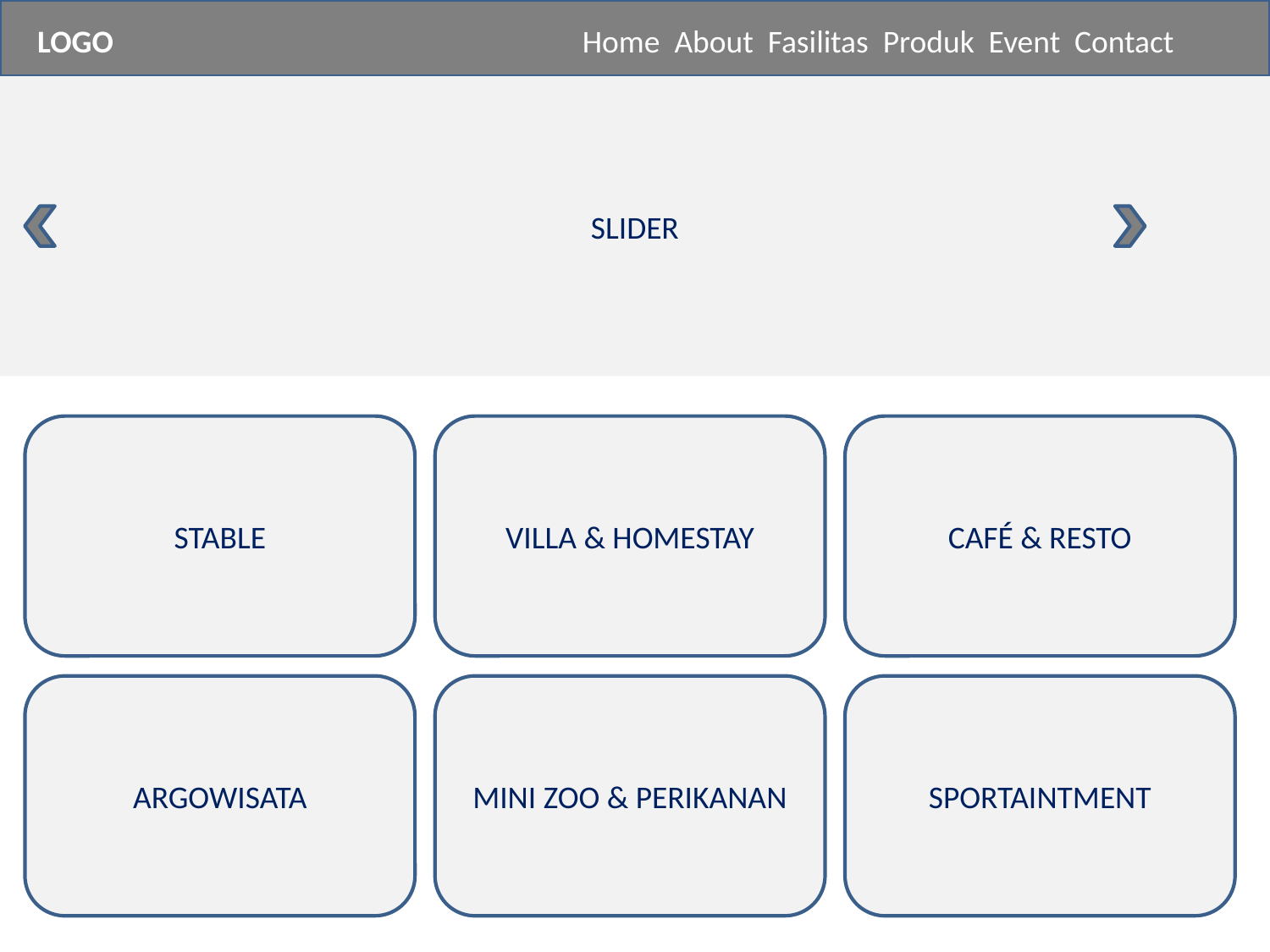

LOGO
Home  About  Fasilitas  Produk  Event  Contact
SLIDER

STABLE
VILLA & HOMESTAY
CAFÉ & RESTO
ARGOWISATA
MINI ZOO & PERIKANAN
SPORTAINTMENT